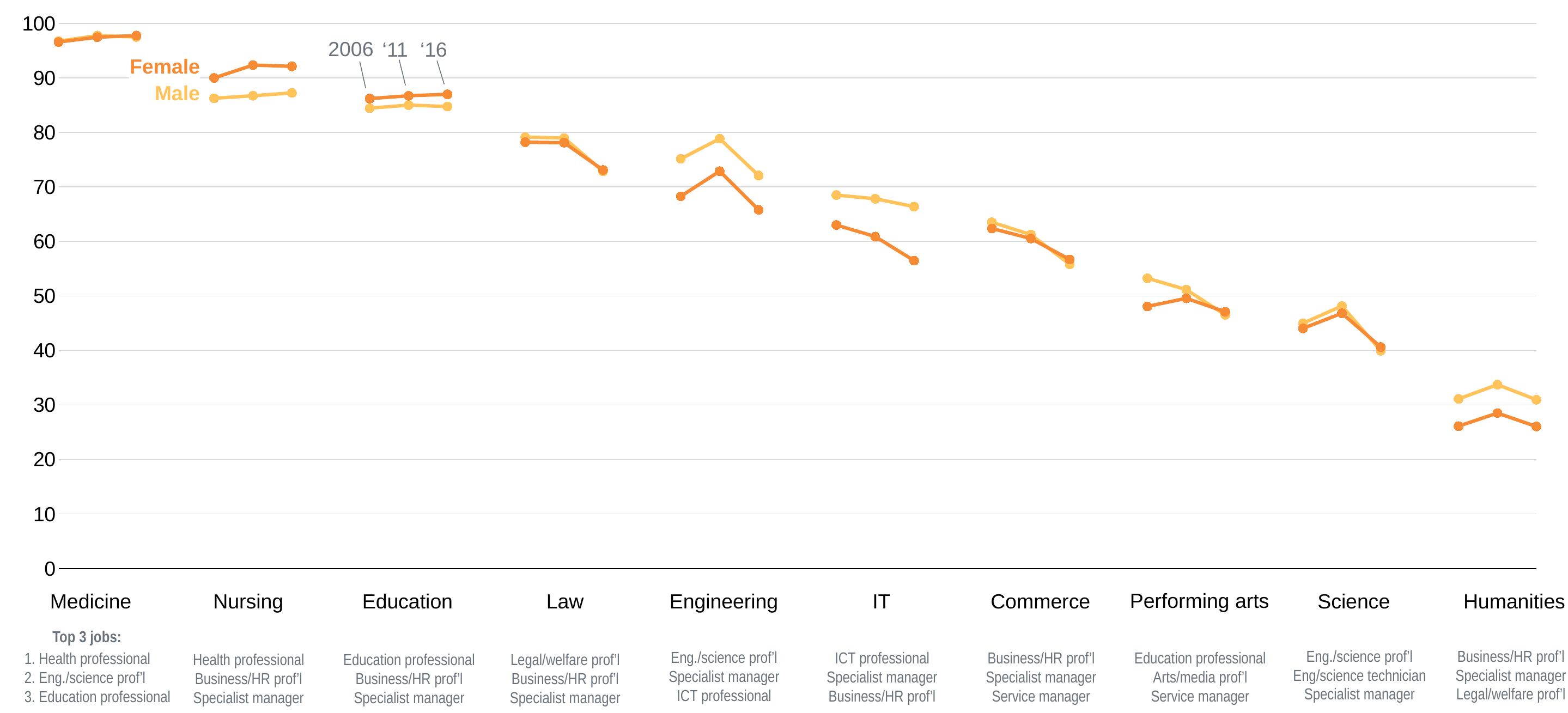

### Chart

| Category | Male | Female |
|---|---|---|
| Medicine | 96.72477548864236 | 96.56744435505497 |
| Medicine | 97.75061124694378 | 97.4536123174102 |
| Medicine | 97.49721913236932 | 97.74748073503262 |
|  | None | None |
| Nursing | 86.25146886016452 | 89.98197032037353 |
| Nursing | 86.72000000000001 | 92.34208565291722 |
| Nursing | 87.23958333333334 | 92.10643722115998 |
|  | None | None |
| Education | 84.43639725710764 | 86.19198811051812 |
| Education | 84.99860257126886 | 86.71029941997178 |
| Education | 84.73480810234543 | 86.97514368342058 |
|  | None | None |
| Law | 79.1247873820937 | 78.19564984463732 |
| Law | 78.9592161016949 | 78.10407422347721 |
| Law | 72.85291214215202 | 73.09743820900009 |
|  | None | None |
| Engineering | 75.14356637397651 | 68.27687160184024 |
| Engineering | 78.83596085892904 | 72.88006111535525 |
| Engineering | 72.09482313822163 | 65.79980372914623 |
|  | None | None |
| IT | 68.49293563579279 | 63.00273330730184 |
| IT | 67.82537067545306 | 60.890360559234736 |
| IT | 66.38010588178153 | 56.4691943127962 |
|  | None | None |
| Commerce | 63.51174934725849 | 62.36820244105055 |
| Commerce | 61.25803138028964 | 60.538827258320126 |
| Commerce | 55.80297839614068 | 56.69231977383382 |
|  | None | None |
| Performing Arts | 53.24808184143222 | 48.06818181818182 |
| Performing Arts | 51.1522633744856 | 49.55812372535691 |
| Performing Arts | 46.52074485462267 | 47.087857847976316 |
|  | None | None |
| Science (excl maths) | 44.989268614825825 | 44.04360753221012 |
| Science (excl maths) | 48.14346372752732 | 46.819371727748695 |
| Science (excl maths) | 39.94987468671678 | 40.6141556996006 |
|  | None | None |
| Humanities | 31.109022556390975 | 26.117224343139462 |
| Humanities | 33.72228704784131 | 28.508875739644967 |
| Humanities | 30.961503375296477 | 26.046397446912973 |
2006
‘11
‘16
Female
Male
Medicine
Nursing
Education
Law
Engineering
IT
Commerce
Performing arts
Science
Humanities
Top 3 jobs:
Eng./science prof’l
Eng/science technician
Specialist manager

Business/HR prof’l
Specialist manager
Legal/welfare prof’l
Eng./science prof’l
Specialist manager
ICT professional
ICT professional
Specialist manager
Business/HR prof’l
Business/HR prof’l
Specialist manager
Service manager
Education professional
Arts/media prof’l Service manager

1. Health professional
2. Eng./science prof’l
3. Education professional
Health professional
Business/HR prof’l
Specialist manager
Education professional
Business/HR prof’l
Specialist manager

Legal/welfare prof’l
Business/HR prof’l
Specialist manager